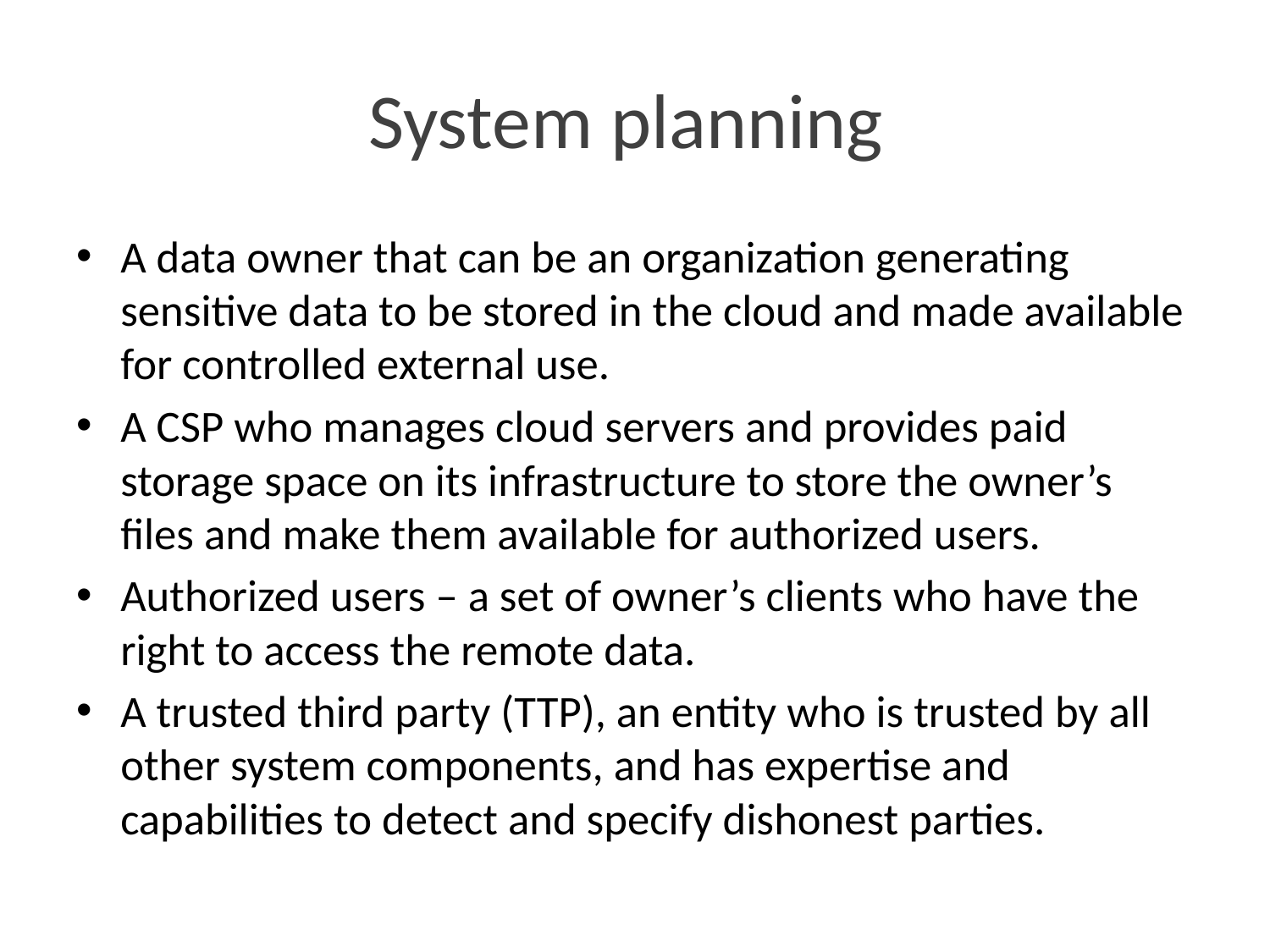

# System planning
A data owner that can be an organization generating sensitive data to be stored in the cloud and made available for controlled external use.
A CSP who manages cloud servers and provides paid storage space on its infrastructure to store the owner’s files and make them available for authorized users.
Authorized users – a set of owner’s clients who have the right to access the remote data.
A trusted third party (TTP), an entity who is trusted by all other system components, and has expertise and capabilities to detect and specify dishonest parties.